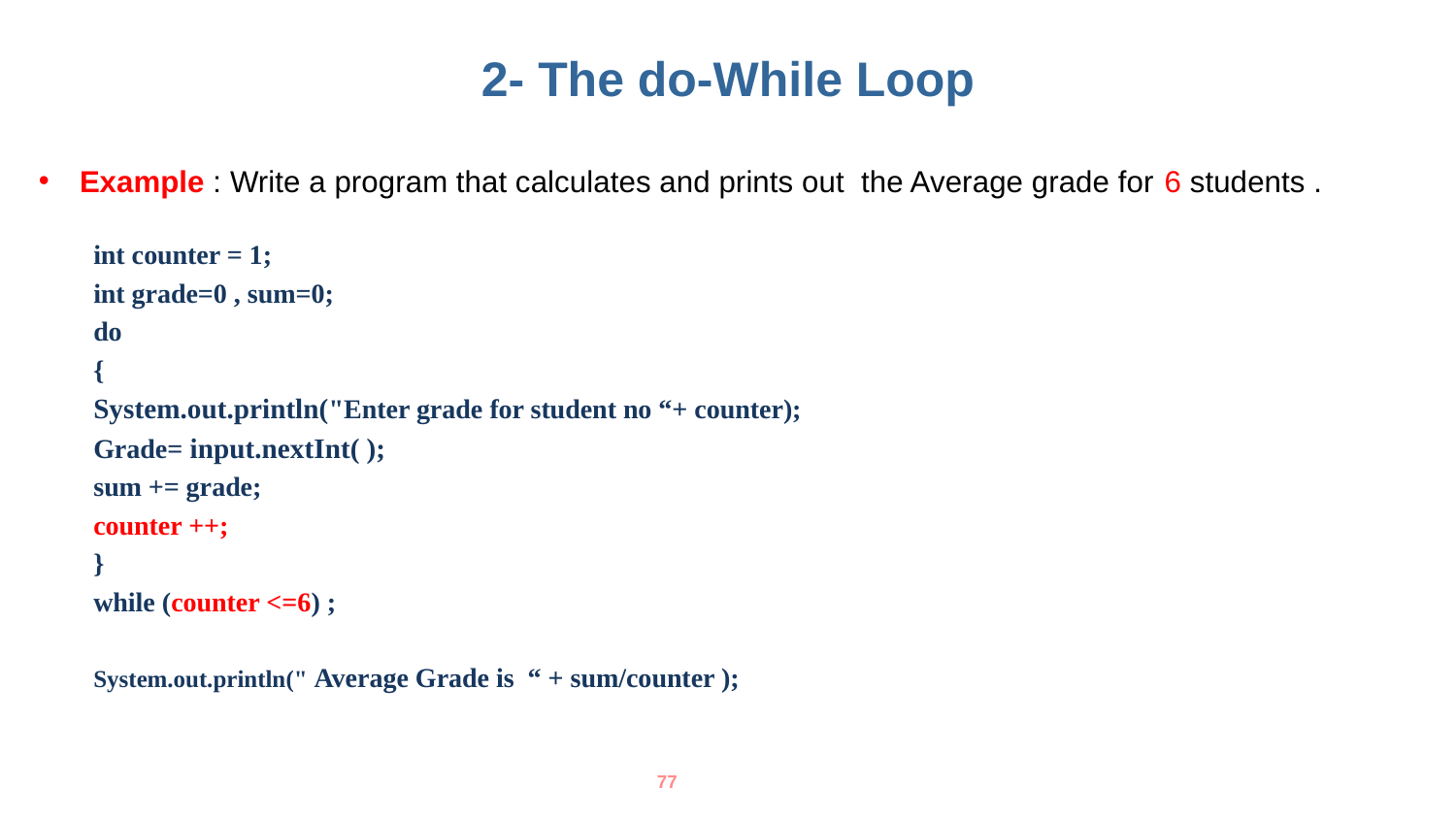

# 2- The do-While Loop
Example : Write a program that calculates and prints out  the Average grade for 6 students .

int counter = 1;
int grade=0 , sum=0;
do
{
System.out.println("Enter grade for student no “+ counter);
Grade= input.nextInt( );
sum += grade;
counter ++;
}
while (counter <=6) ;

System.out.println(" Average Grade is  “ + sum/counter );

77